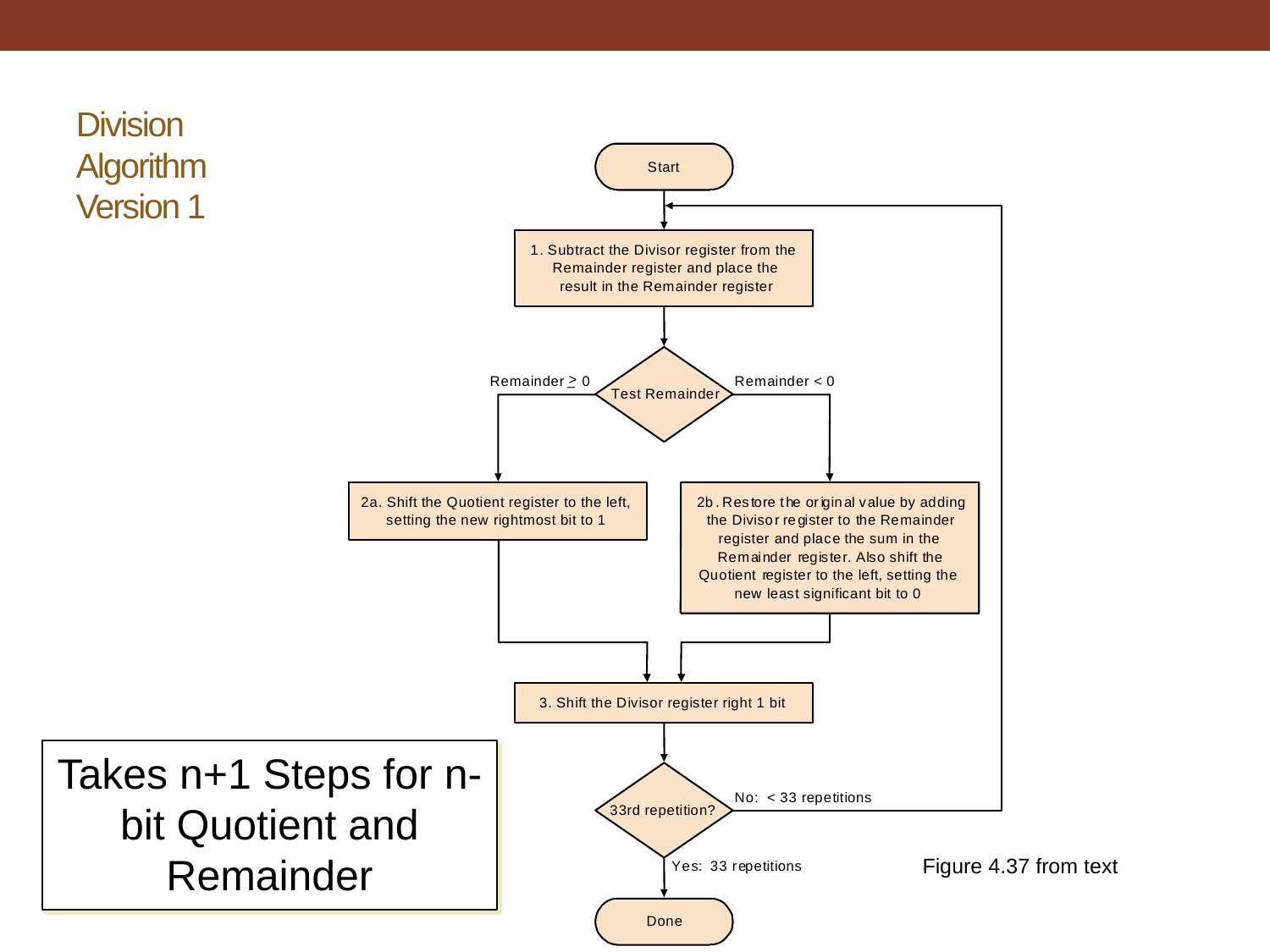

# Division Algorithm Version 1
Start

S
t
a
r
t

R
e
m
a
i
n
d
e
r

<

0
T
e
s
t

R
e
m
a
i
n
d
e
r

2
a
.

S
h
i
f
t

t
h
e

Q
u
o
t
i
e
n
t

r
e
g
i
s
t
e
r

t
o

t
h
e

l
e
f
t
,

s
e
t
t
i
n
g

t
h
e

n
e
w

r
i
g
h
t
m
o
s
t

b
i
t

t
o

1

3
.

S
h
i
f
t

t
h
e

D
i
v
i
s
o
r

r
e
g
i
s
t
e
r

r
i
g
h
t

1

b
i
t

N
o
3
3
r
d

r
e
p
e
t
i
t
i
o
n
?

D
o
n
e

1
.

S
u
b
t
r
a
c
t

t
h
e

D
i
v
i
s
o
r

r
e
g
i
s
t
e
r

f
r
o
m

t
h
e

R
e
m
a
i
n
d
e
r

r
e
g
i
s
t
e
r

a
n
d

p
l
a
c
e

t
h
e

r
e
s
u
l
t

i
n

t
h
e

R
e
m
a
i
n
d
e
r

r
e
g
i
s
t
e
r

>
R
e
m
a
i
n
d
e
r

0
–

2
b
.

R
e
s
t
o
r
e

t
h
e

o
r
i
g
i
n
a
l

v
a
l
u
e

b
y

a
d
d
i
n
g

t
h
e

D
i
v
i
s
o
r

r
e
g
i
s
t
e
r

t
o

t
h
e

R
e
m
a
i
n
d
e
r

r
e
g
i
s
t
e
r

a
n
d

p
l
a
c
e

t
h
e

s
u
m

i
n

t
h
e

R
e
m
a
i
n
d
e
r

r
e
g
i
s
t
e
r
.

A
l
s
o

s
h
i
f
t

t
h
e

Q
u
o
t
i
e
n
t

r
e
:

<

3
3

r
e
p
e
t
i
t
i
o
n
s
Y
e
s
:

3
3

r
e
p
e
t
i
t
i
o
n
s
g
i
s
t
e
r

t
o

t
h
e

l
e
f
t
,

s
e
t
t
i
n
g

t
h
e

n
e
w

l
e
a
s
t

s
i
g
n
i
f
i
c
a
n
t

b
i
t

t
o

0
2a. Quotient = Quotient <<1;
Quotient ++;
Takes n+1 Steps for n-bit Quotient and Remainder
Figure 4.37 from text
Done